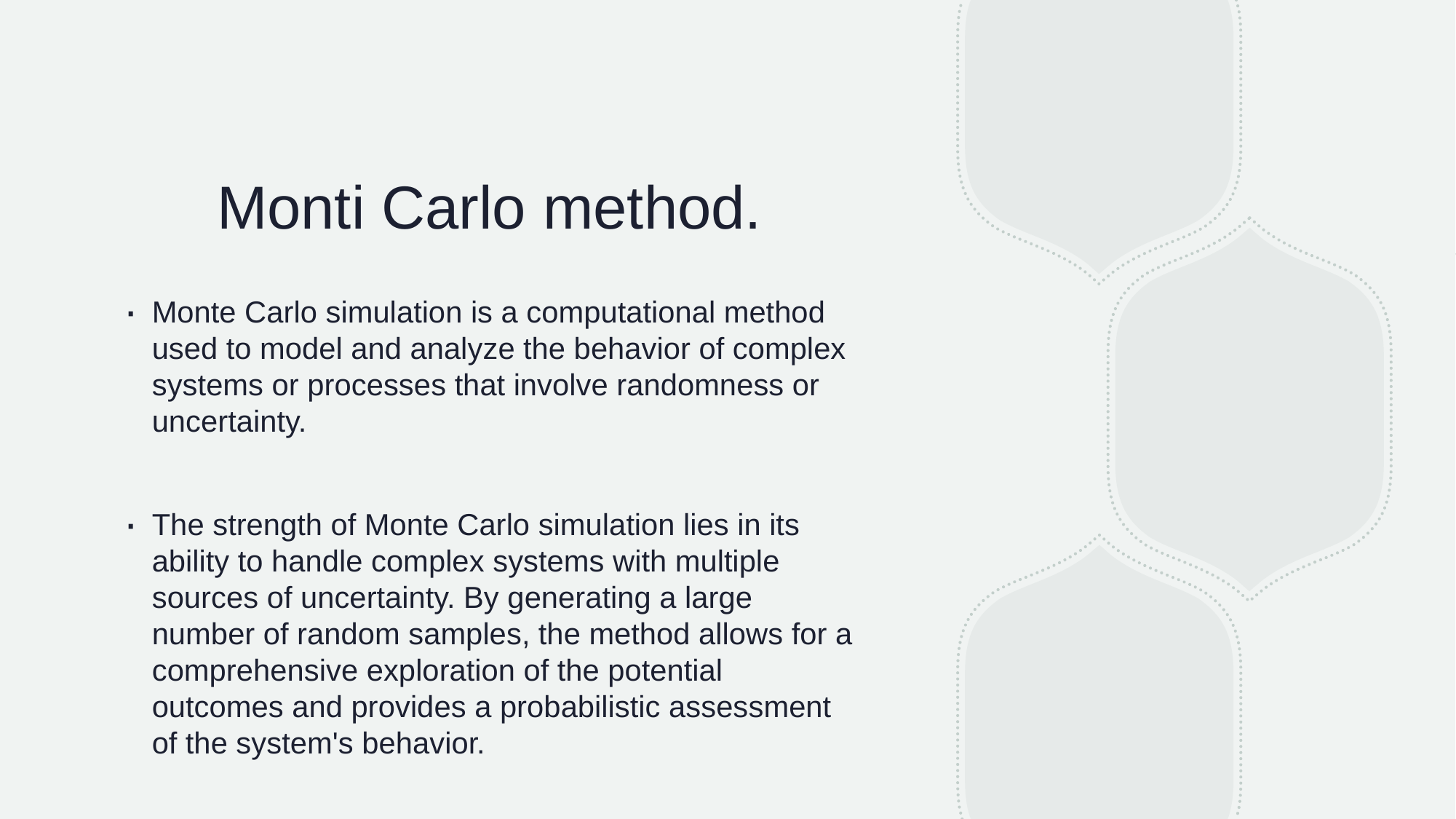

# Monti Carlo method.

Monte Carlo simulation is a computational method used to model and analyze the behavior of complex systems or processes that involve randomness or uncertainty.

The strength of Monte Carlo simulation lies in its ability to handle complex systems with multiple sources of uncertainty. By generating a large number of random samples, the method allows for a comprehensive exploration of the potential outcomes and provides a probabilistic assessment of the system's behavior.